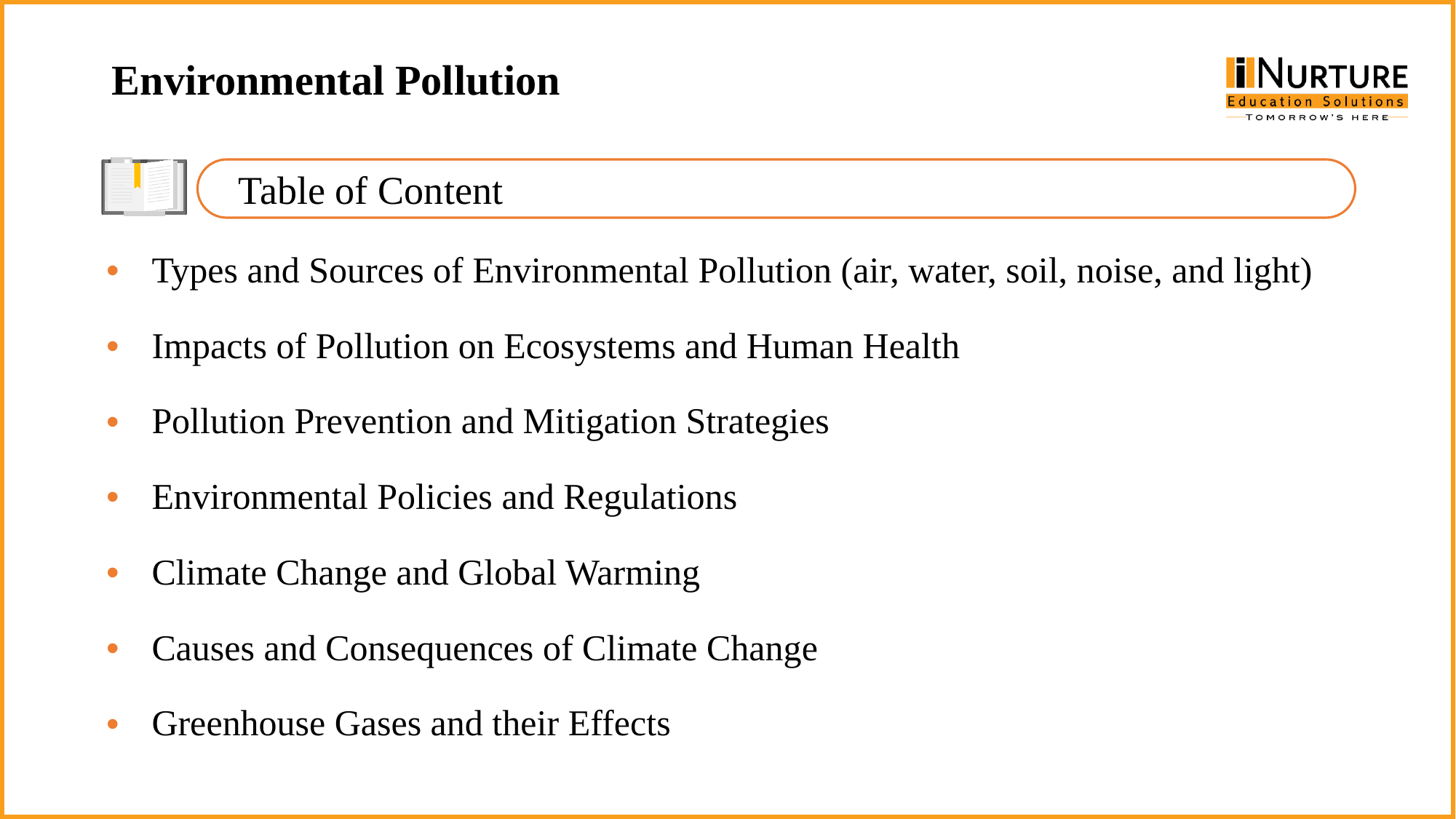

Environmental Pollution
Table of Content

Types and Sources of Environmental Pollution (air, water, soil, noise, and light)
Impacts of Pollution on Ecosystems and Human Health
Pollution Prevention and Mitigation Strategies
Environmental Policies and Regulations
Climate Change and Global Warming
Causes and Consequences of Climate Change
Greenhouse Gases and their Effects